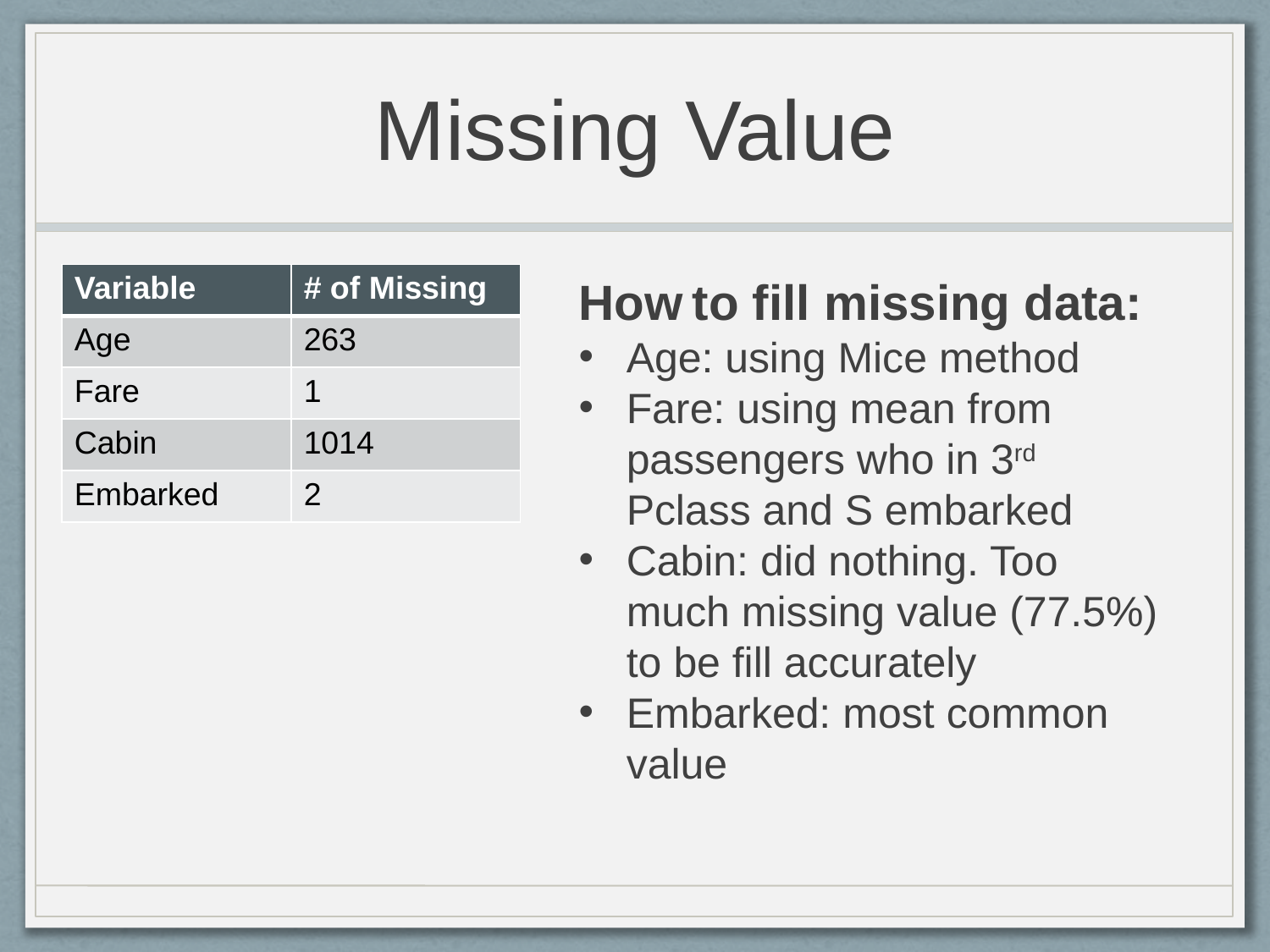

# Missing Value
| Variable | # of Missing |
| --- | --- |
| Age | 263 |
| Fare | 1 |
| Cabin | 1014 |
| Embarked | 2 |
How to fill missing data:
Age: using Mice method
Fare: using mean from passengers who in 3rd Pclass and S embarked
Cabin: did nothing. Too much missing value (77.5%) to be fill accurately
Embarked: most common value